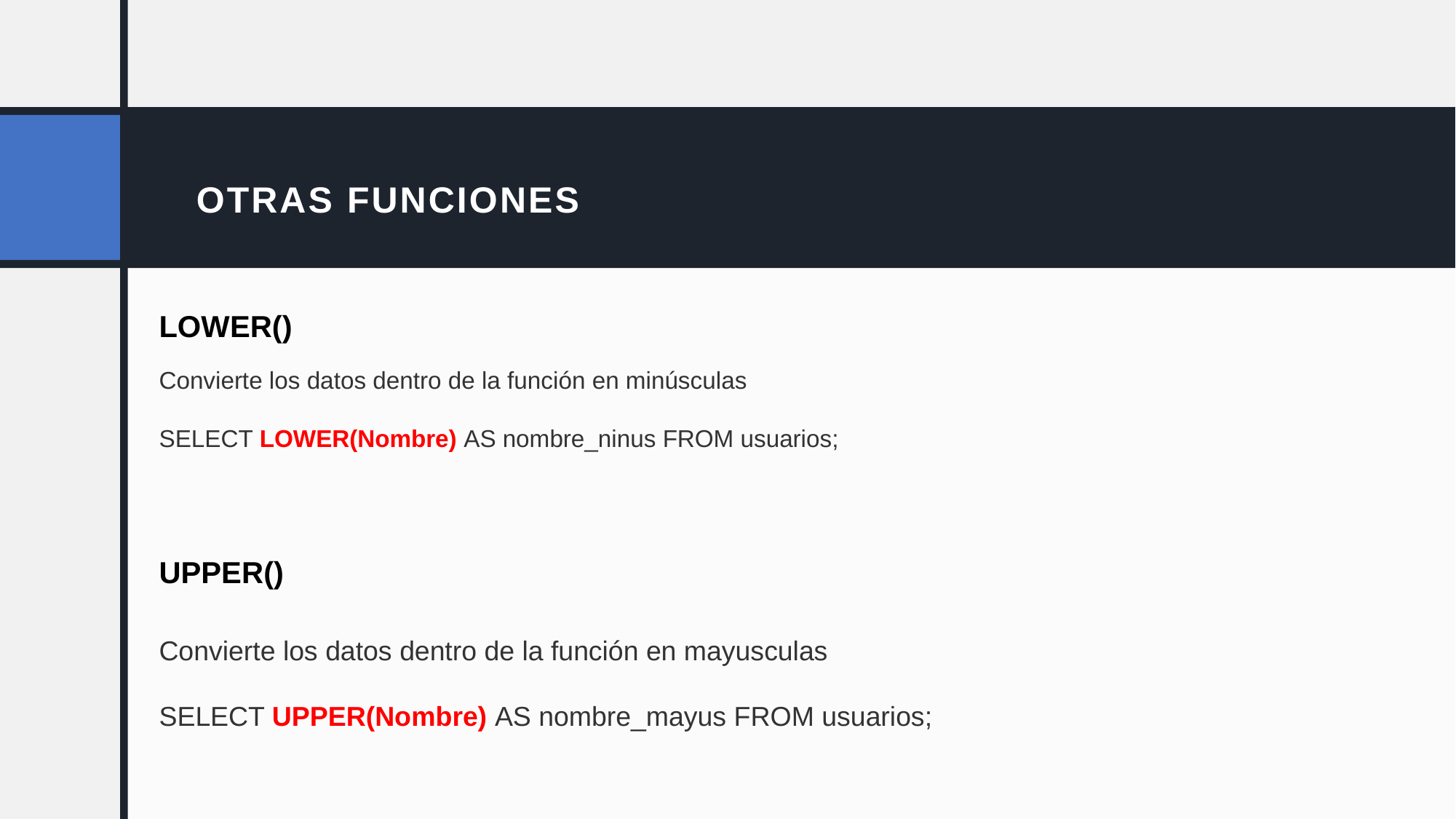

# OTRAS FUNCIONES

LOWER()
Convierte los datos dentro de la función en minúsculas

SELECT LOWER(Nombre) AS nombre_ninus FROM usuarios;

UPPER()
Convierte los datos dentro de la función en mayusculas

SELECT UPPER(Nombre) AS nombre_mayus FROM usuarios;